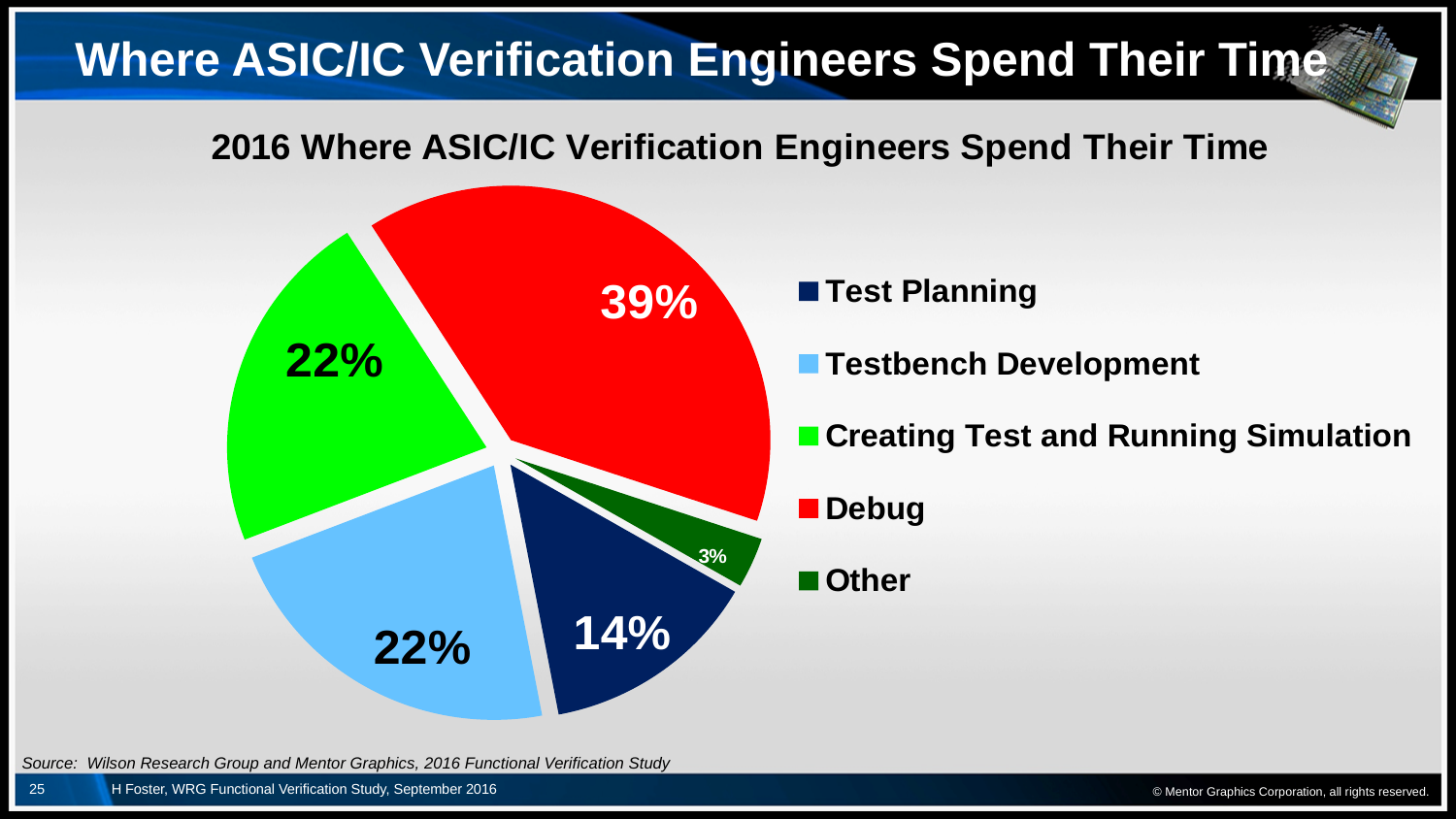

# Where ASIC/IC Verification Engineers Spend Their Time

### Chart: 2016 Where ASIC/IC Verification Engineers Spend Their Time

| Category | 2016 |
|---|---|
| Test Planning  | 0.137 |
| Testbench Development | 0.221 |
| Creating Test and Running Simulation  | 0.219 |
| Debug  | 0.392 |
| Other | 0.032 |
© Mentor Graphics Corporation, all rights reserved.
Source:  Wilson Research Group and Mentor Graphics, 2016 Functional Verification Study
25
H Foster, WRG Functional Verification Study, September 2016